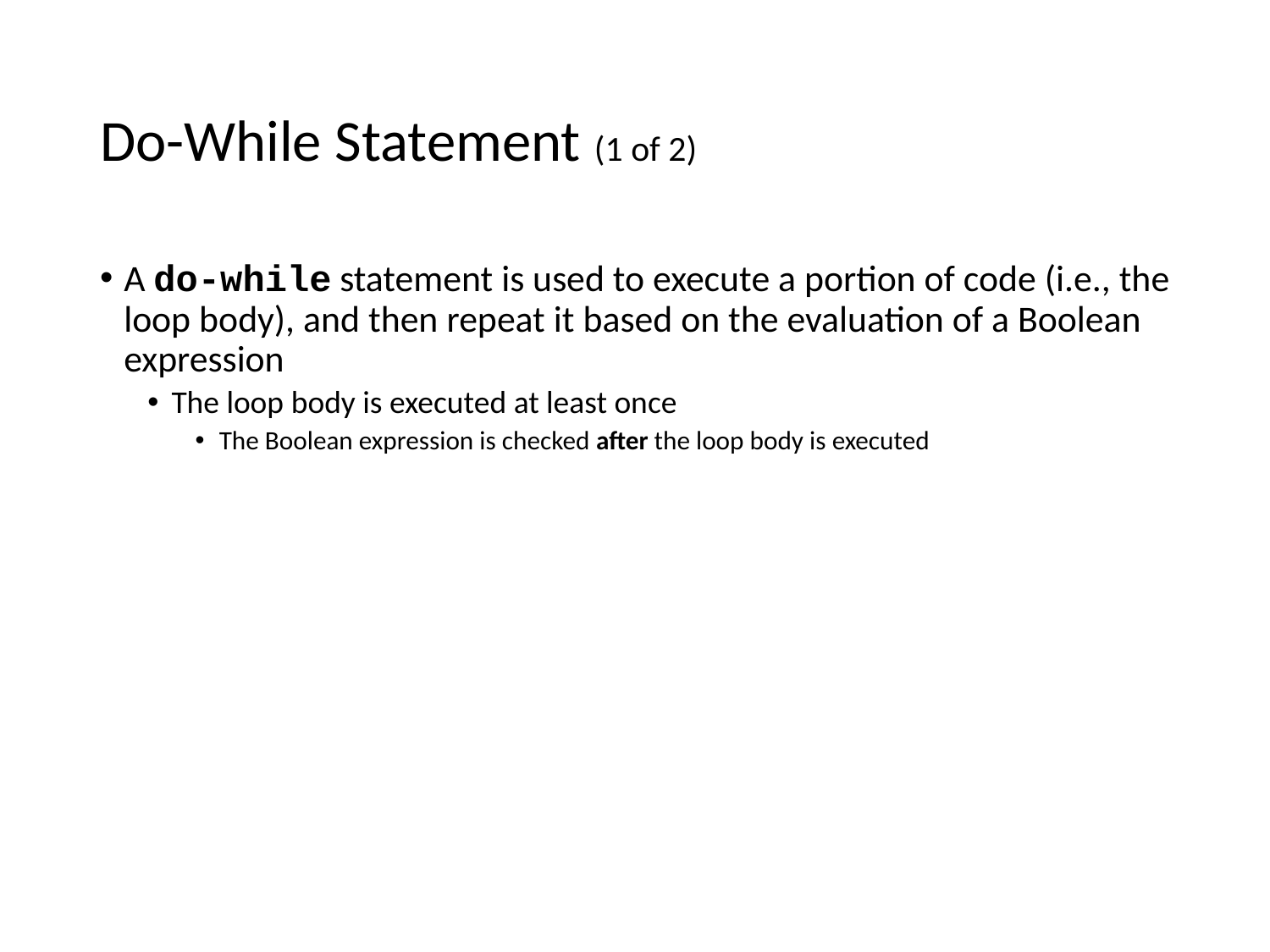

# Do-While Statement (1 of 2)
A do-while statement is used to execute a portion of code (i.e., the loop body), and then repeat it based on the evaluation of a Boolean expression
The loop body is executed at least once
The Boolean expression is checked after the loop body is executed